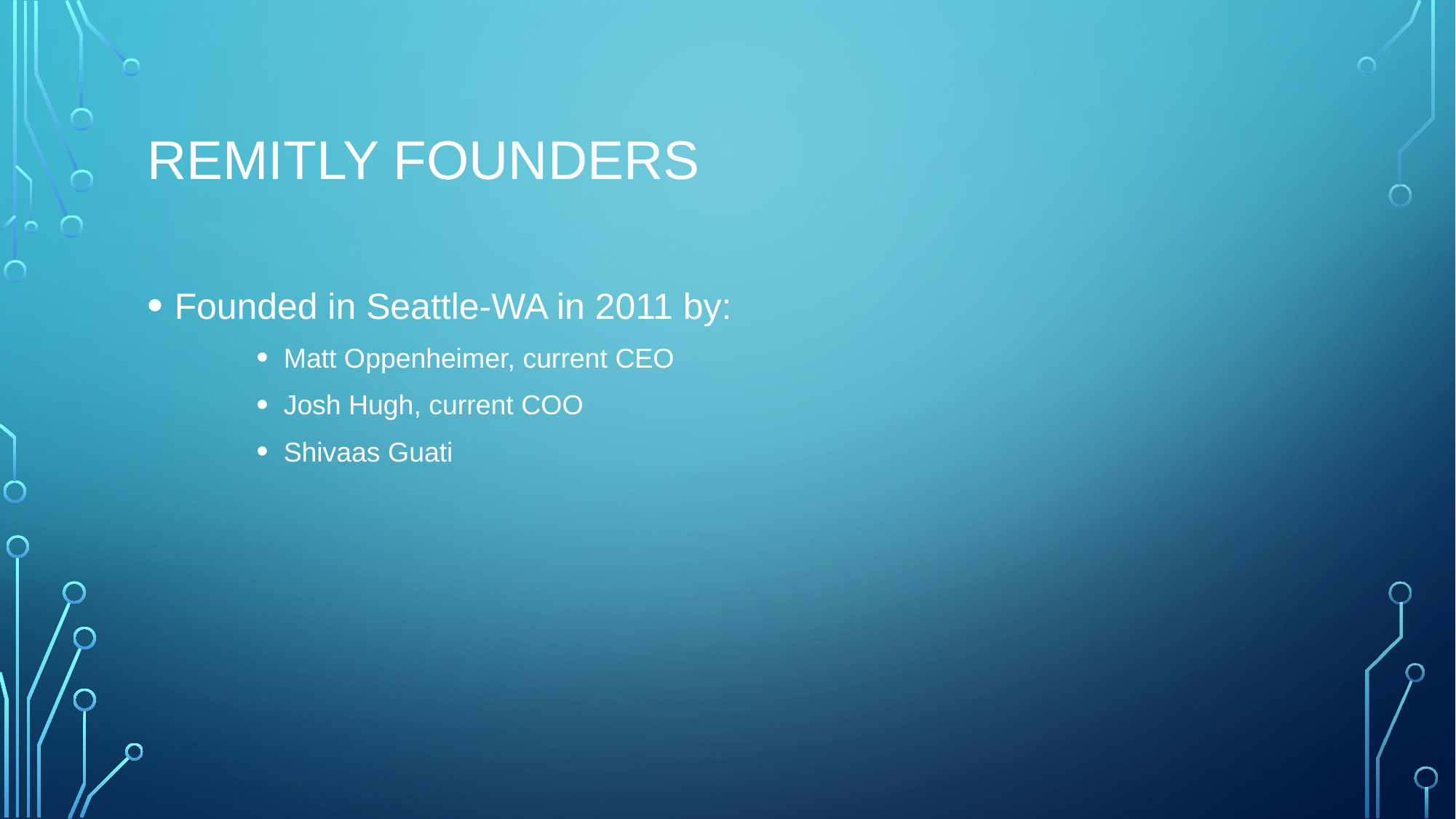

# REMITLY Founders
Founded in Seattle-WA in 2011 by:
Matt Oppenheimer, current CEO
Josh Hugh, current COO
Shivaas Guati